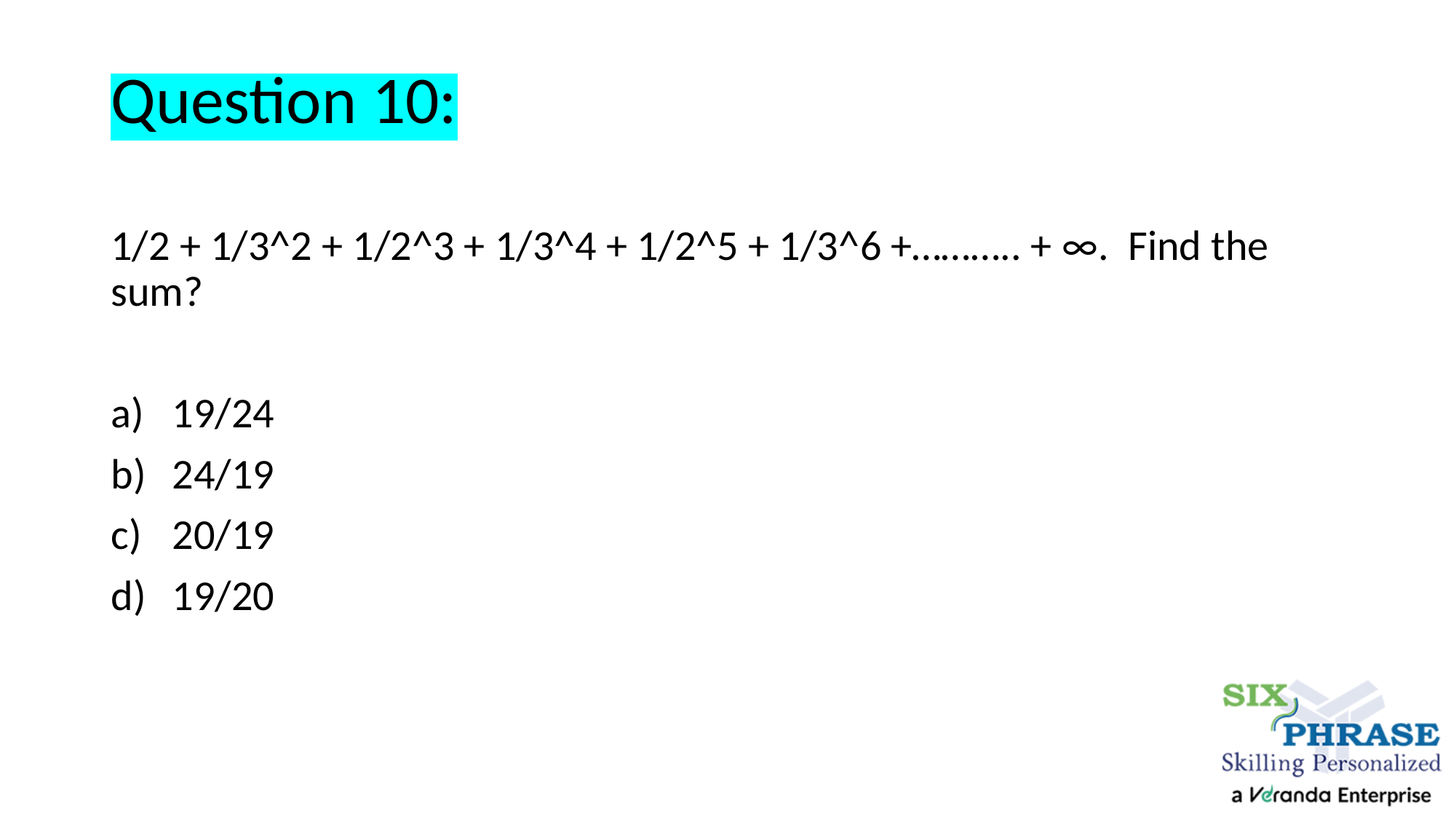

# Question 10:
1/2 + 1/3^2 + 1/2^3 + 1/3^4 + 1/2^5 + 1/3^6 +……….. + ∞.  Find the sum?

19/24
24/19
20/19
19/20